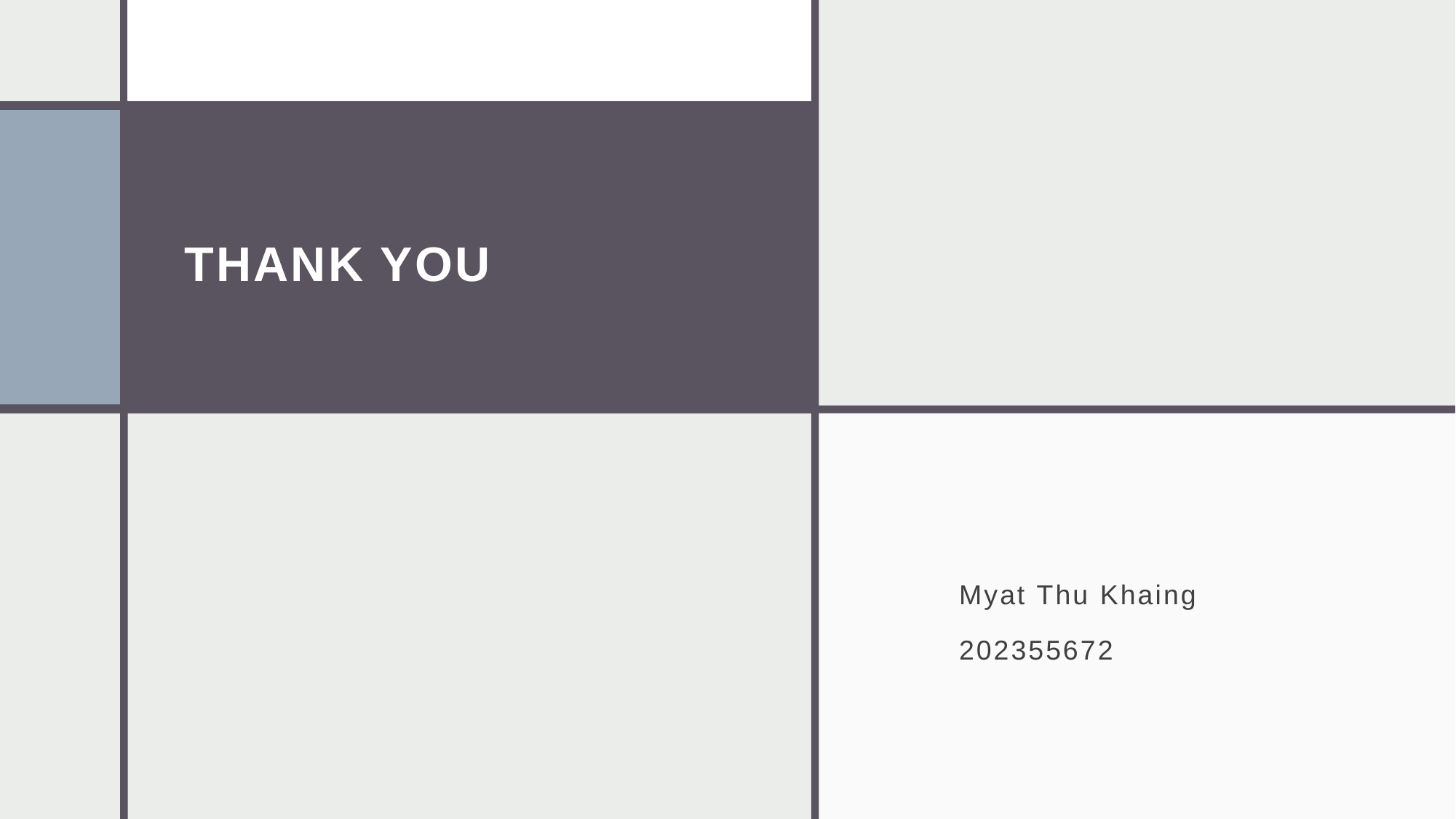

# THANK YOU
Myat Thu Khaing
202355672